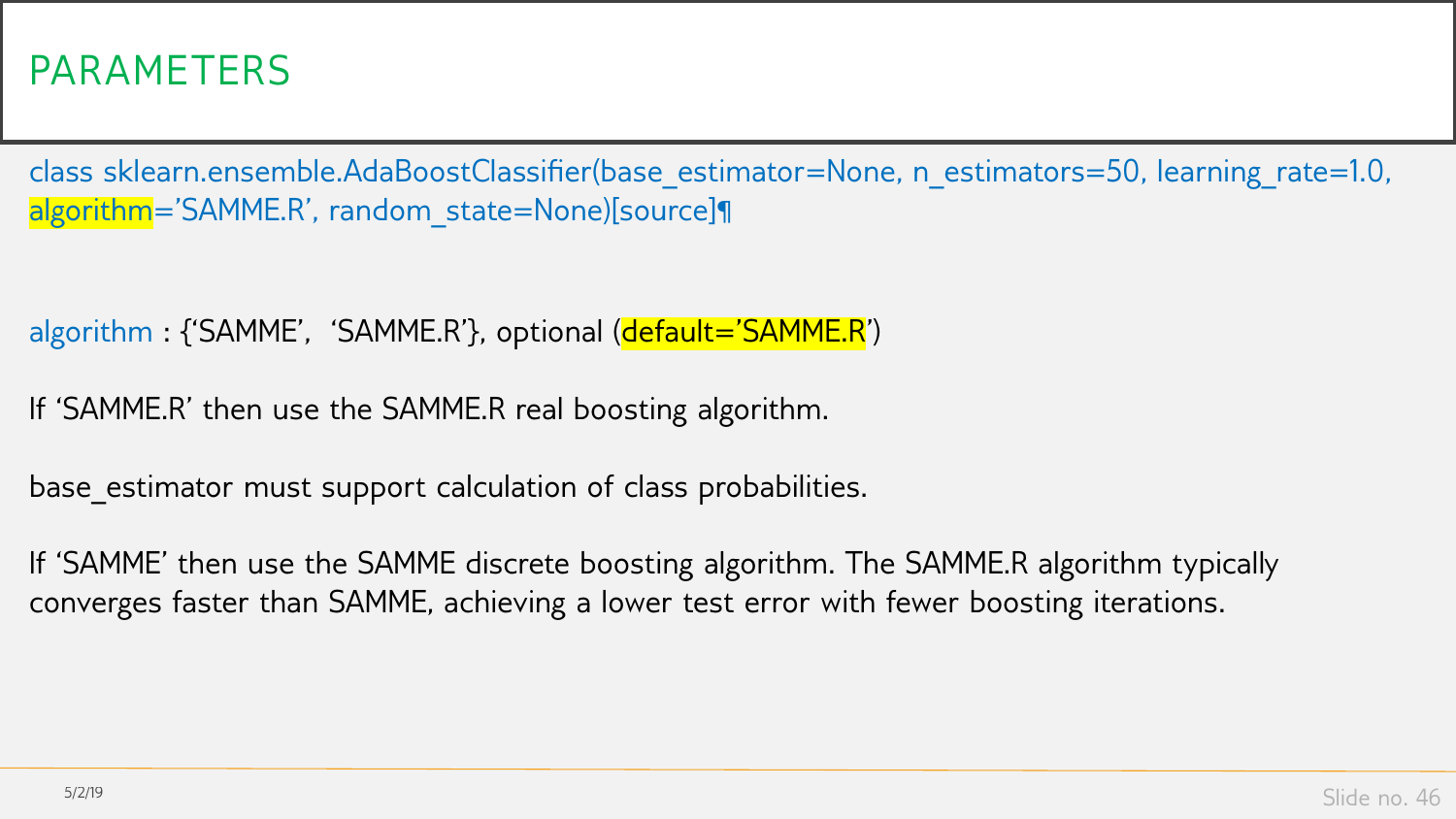

# parameters
class sklearn.ensemble.AdaBoostClassifier(base_estimator=None, n_estimators=50, learning_rate=1.0, algorithm=’SAMME.R’, random_state=None)[source]¶

algorithm : {‘SAMME’,  ‘SAMME.R’}, optional (default=’SAMME.R’)

If ‘SAMME.R’ then use the SAMME.R real boosting algorithm.

base_estimator must support calculation of class probabilities.

If ‘SAMME’ then use the SAMME discrete boosting algorithm. The SAMME.R algorithm typically converges faster than SAMME, achieving a lower test error with fewer boosting iterations.

5/2/19
Slide no. 46